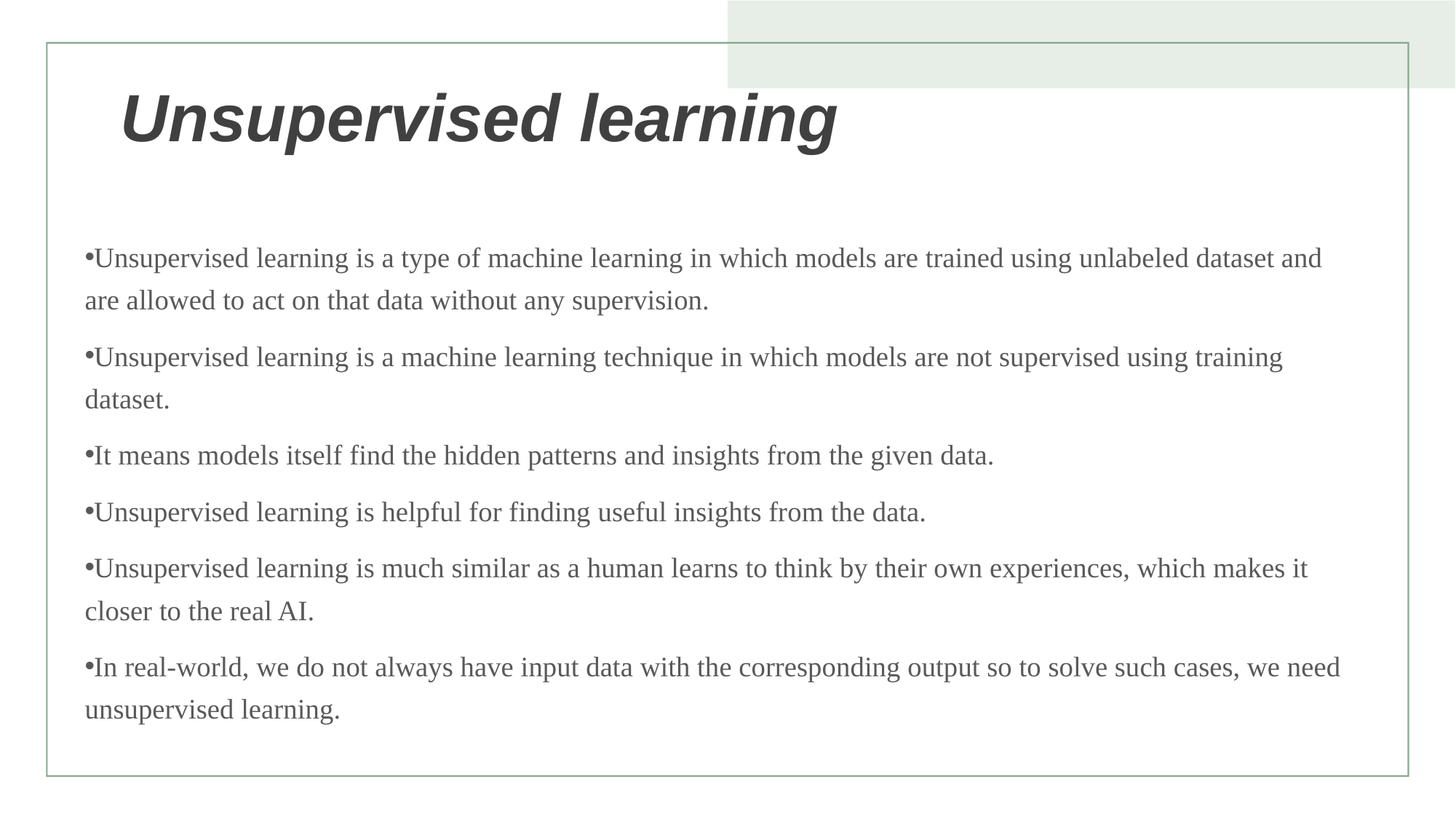

# Unsupervised learning
Unsupervised learning is a type of machine learning in which models are trained using unlabeled dataset and are allowed to act on that data without any supervision.
Unsupervised learning is a machine learning technique in which models are not supervised using training dataset.
It means models itself find the hidden patterns and insights from the given data.
Unsupervised learning is helpful for finding useful insights from the data.
Unsupervised learning is much similar as a human learns to think by their own experiences, which makes it closer to the real AI.
In real-world, we do not always have input data with the corresponding output so to solve such cases, we need unsupervised learning.